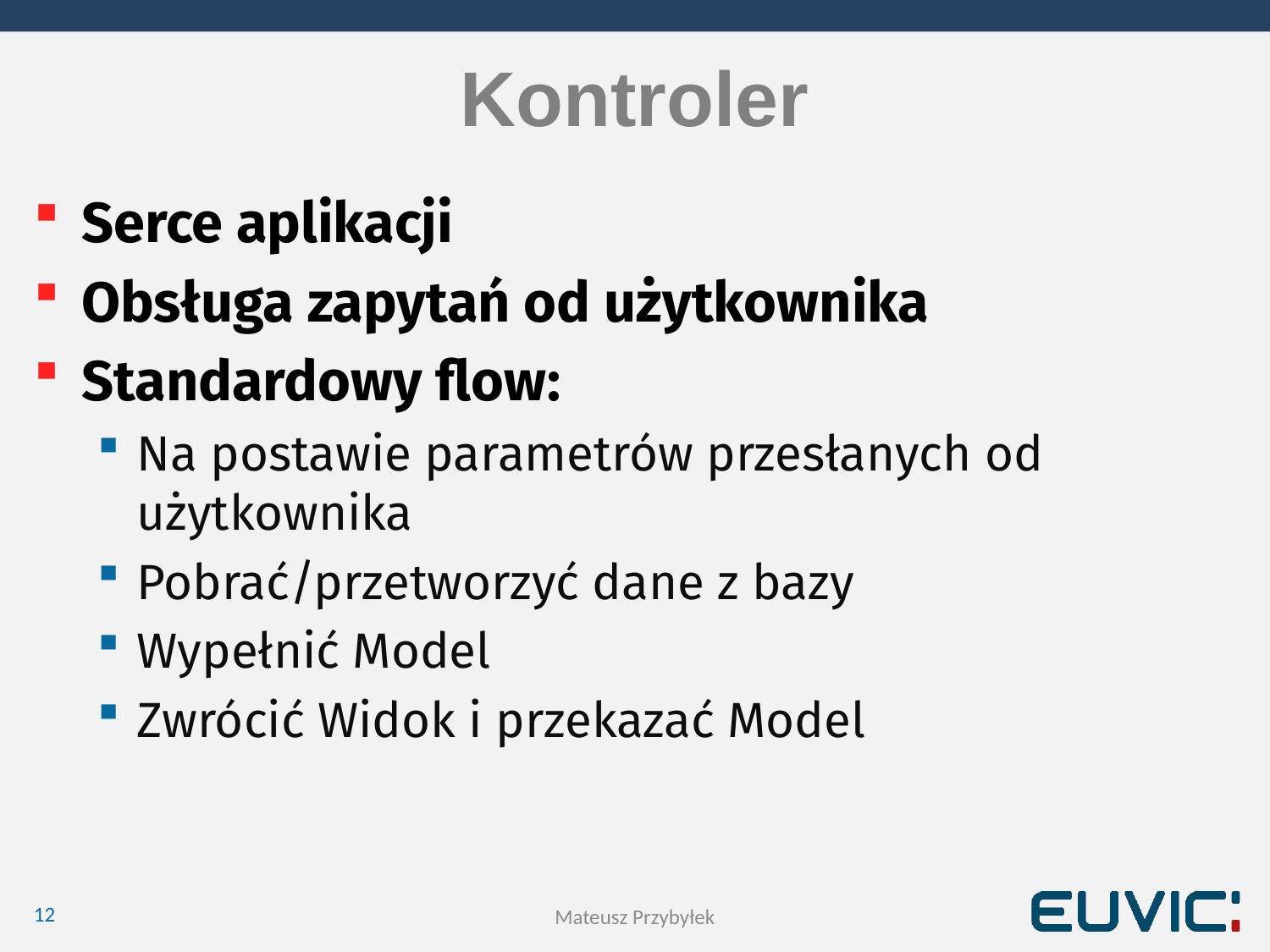

# Kontroler
Serce aplikacji
Obsługa zapytań od użytkownika
Standardowy flow:
Na postawie parametrów przesłanych od użytkownika
Pobrać/przetworzyć dane z bazy
Wypełnić Model
Zwrócić Widok i przekazać Model
12